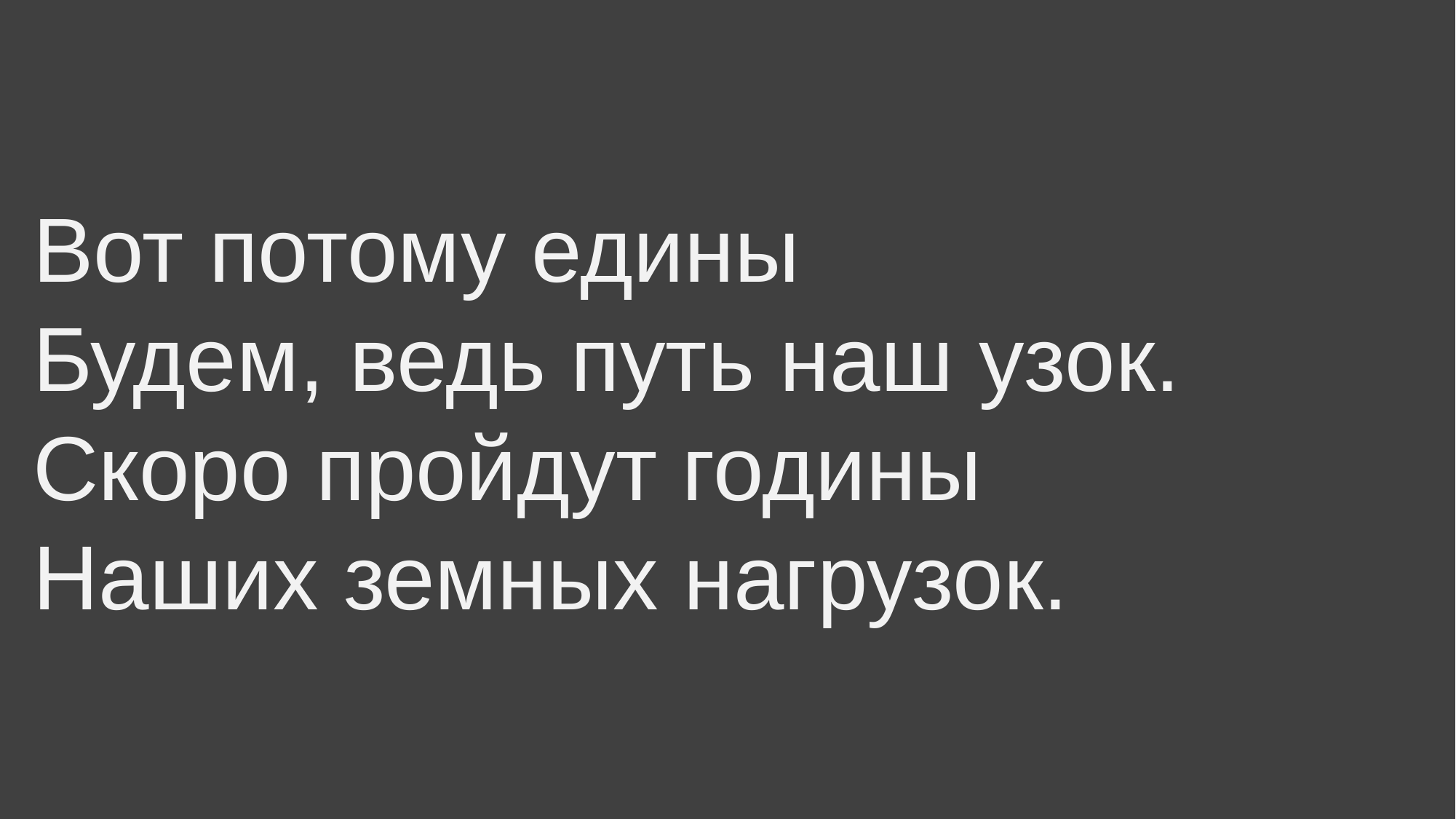

Вот потому едины
Будем, ведь путь наш узок.
Скоро пройдут годины
Наших земных нагрузок.